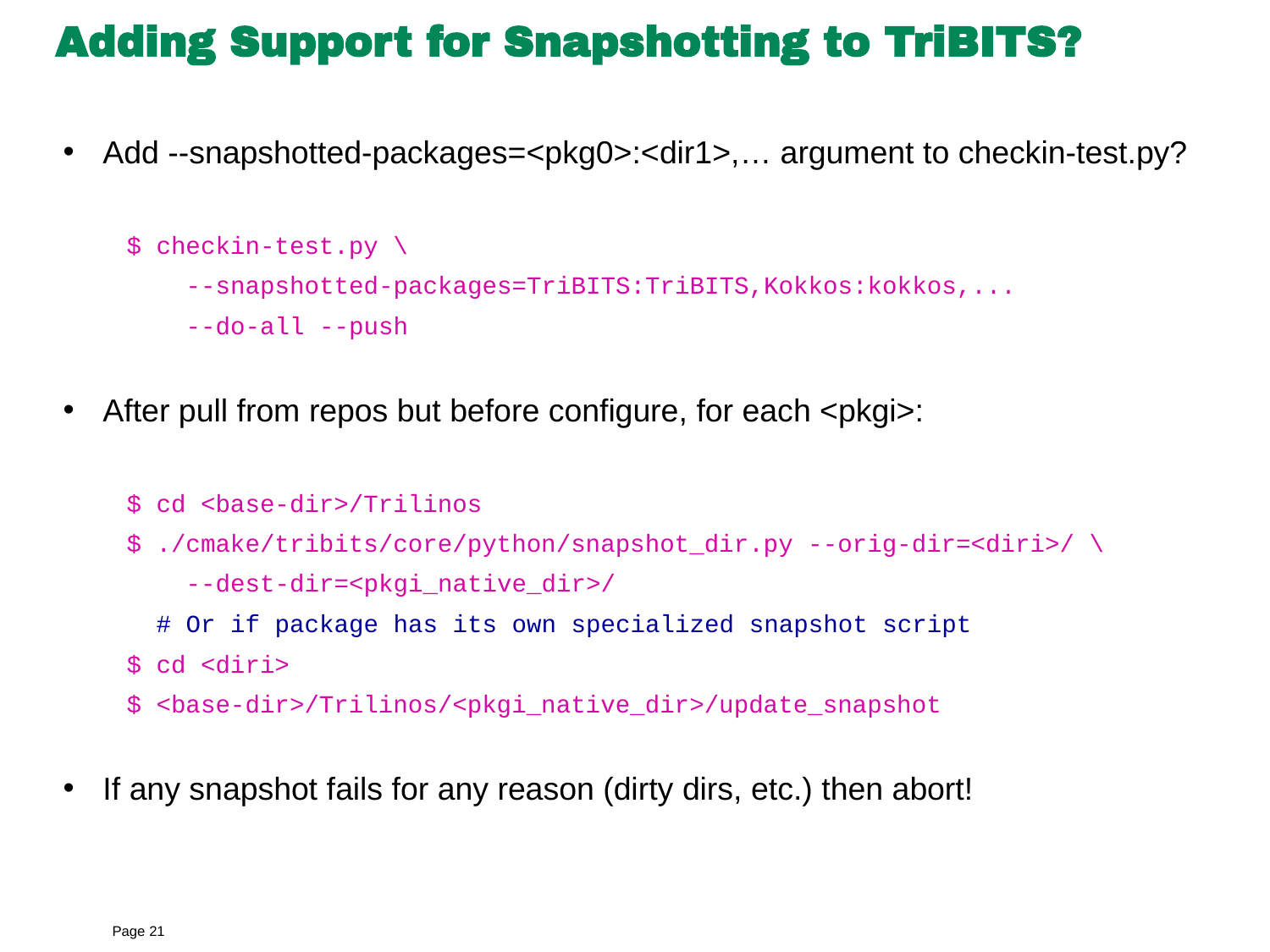

# Adding Support for Snapshotting to TriBITS?

Add --snapshotted-packages=<pkg0>:<dir1>,… argument to checkin-test.py?

$ checkin-test.py \
    --snapshotted-packages=TriBITS:TriBITS,Kokkos:kokkos,...
    --do-all --push

After pull from repos but before configure, for each <pkgi>:

$ cd <base-dir>/Trilinos
$ ./cmake/tribits/core/python/snapshot_dir.py --orig-dir=<diri>/ \
    --dest-dir=<pkgi_native_dir>/
  # Or if package has its own specialized snapshot script
$ cd <diri>
$ <base-dir>/Trilinos/<pkgi_native_dir>/update_snapshot

If any snapshot fails for any reason (dirty dirs, etc.) then abort!

Page 21